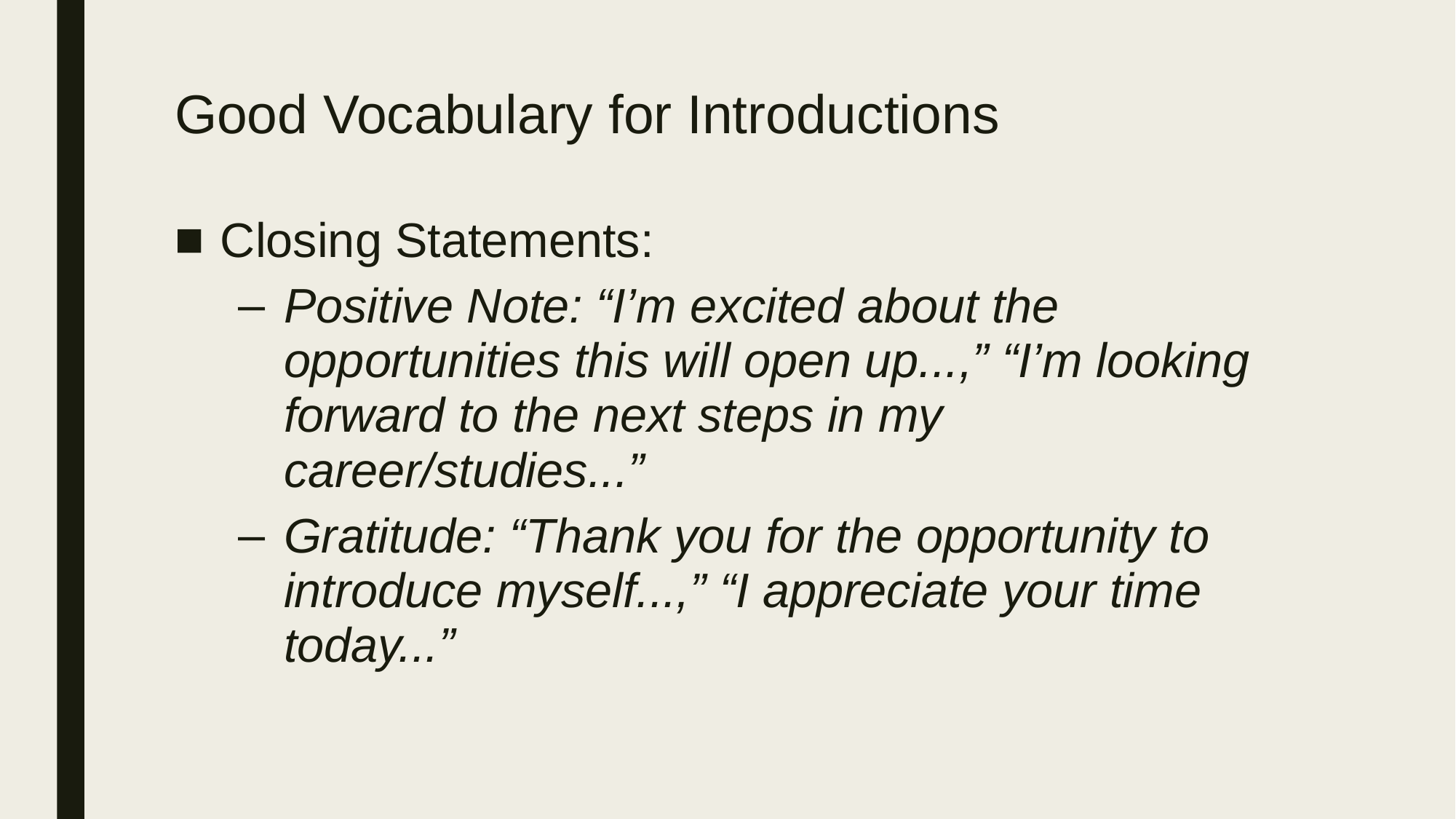

# Good Vocabulary for Introductions
Closing Statements:
Positive Note: “I’m excited about the opportunities this will open up...,” “I’m looking forward to the next steps in my career/studies...”
Gratitude: “Thank you for the opportunity to introduce myself...,” “I appreciate your time today...”